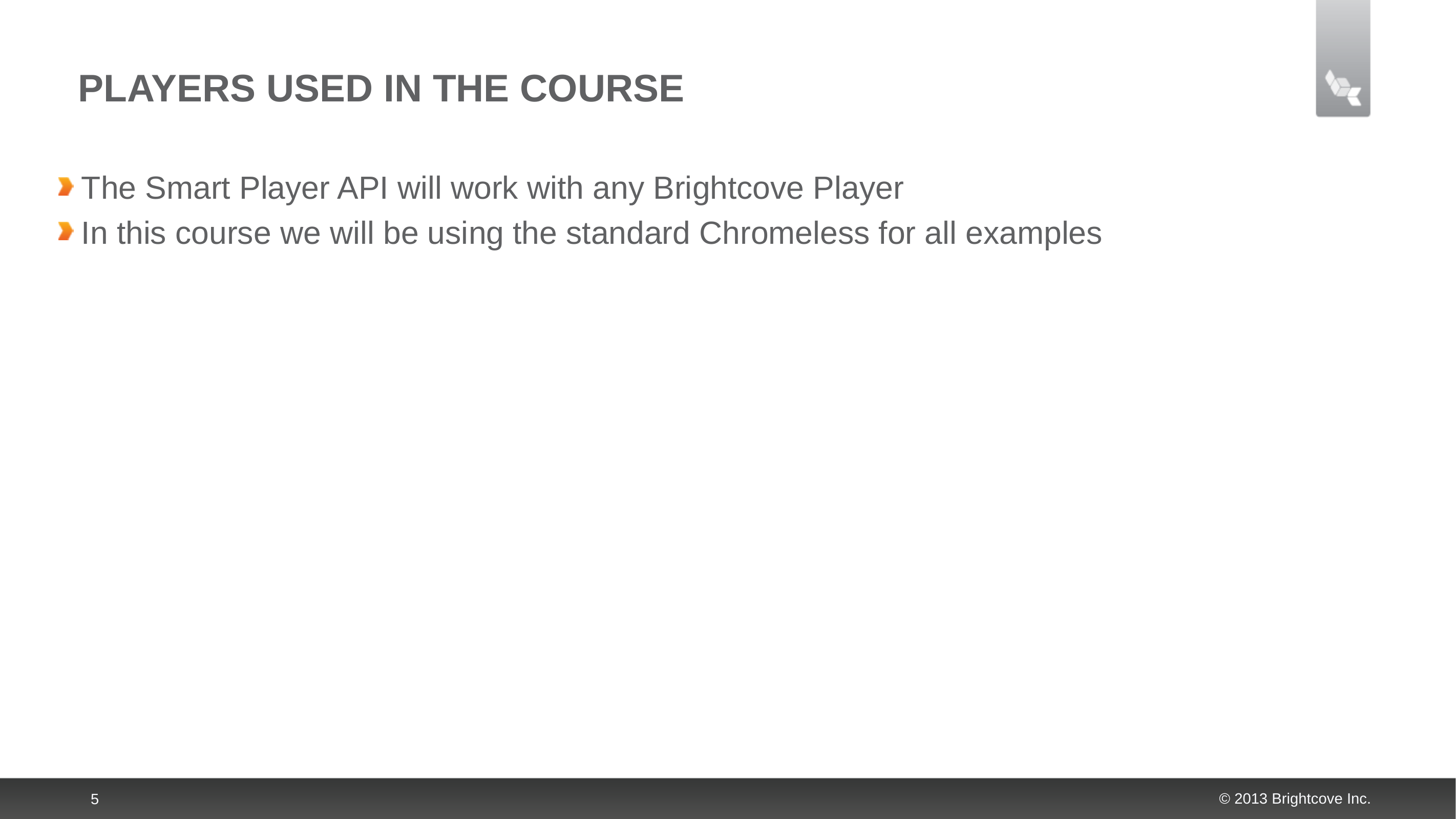

# Players Used in the Course
The Smart Player API will work with any Brightcove Player
In this course we will be using the standard Chromeless for all examples
5